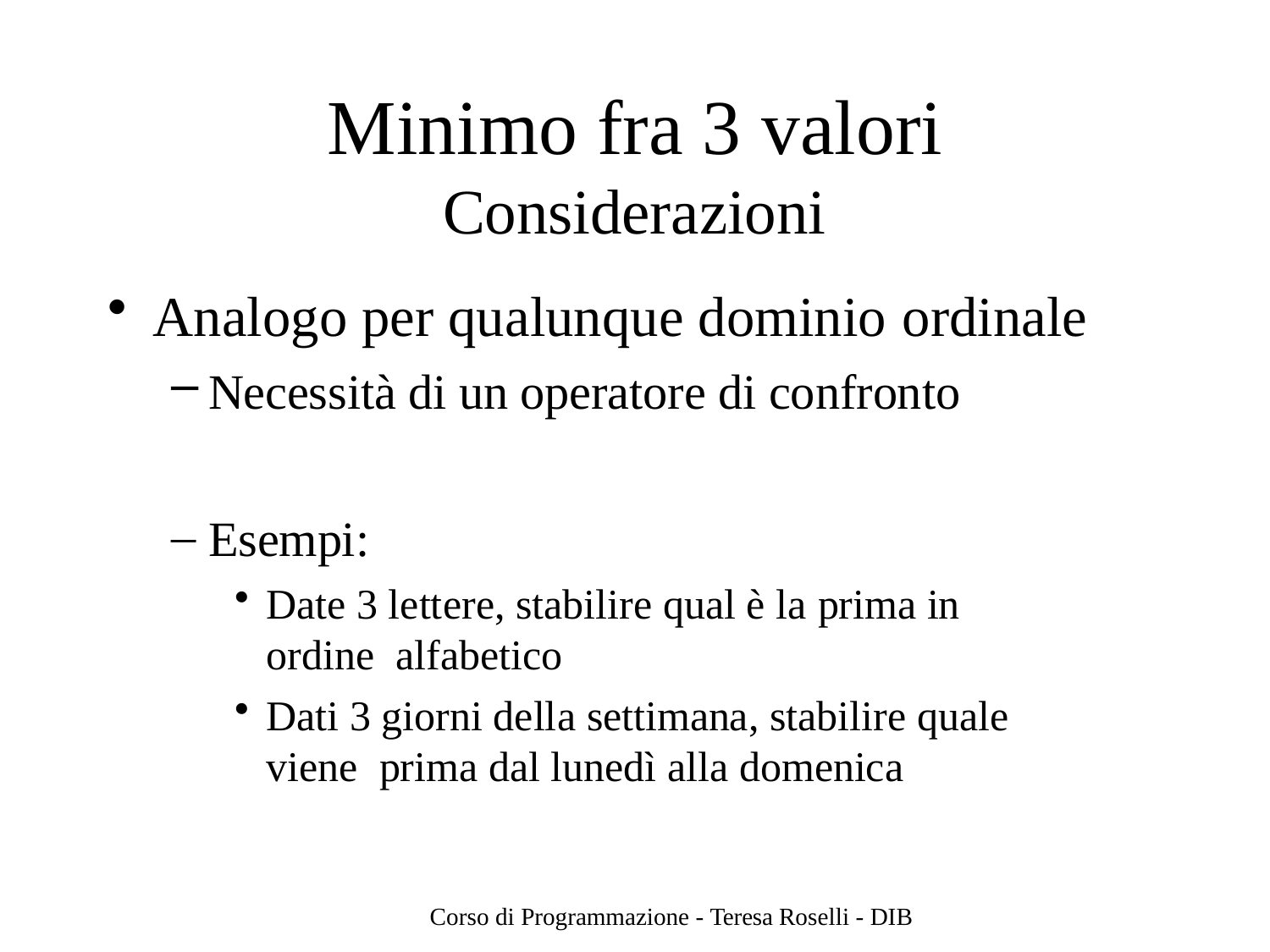

# Minimo fra 3 valori
Considerazioni
Analogo per qualunque dominio ordinale
Necessità di un operatore di confronto

Esempi:
Date 3 lettere, stabilire qual è la prima in ordine  alfabetico
Dati 3 giorni della settimana, stabilire quale viene  prima dal lunedì alla domenica
Corso di Programmazione - Teresa Roselli - DIB